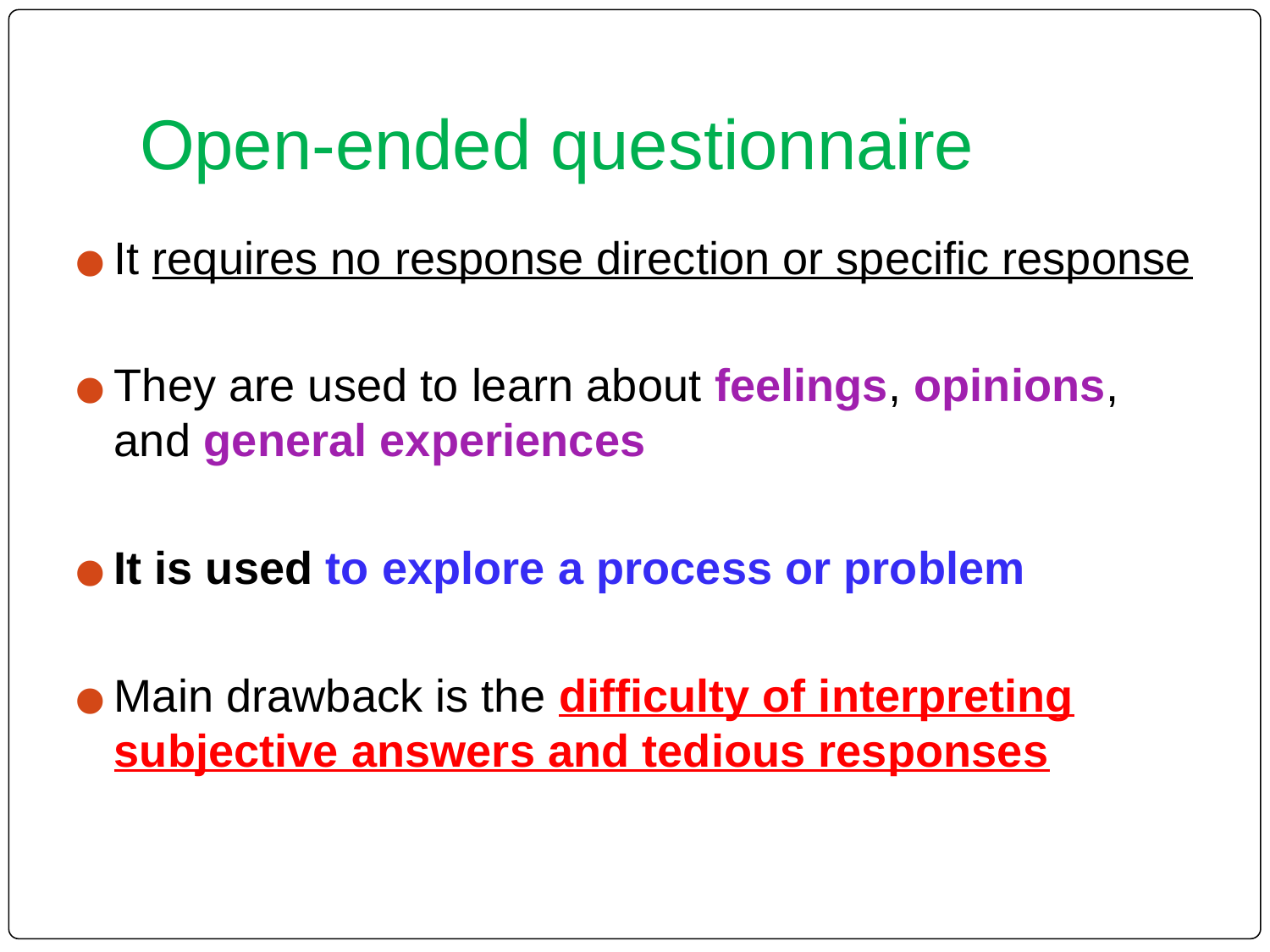

# Open-ended questionnaire
It requires no response direction or specific response

They are used to learn about feelings, opinions, and general experiences

It is used to explore a process or problem

Main drawback is the difficulty of interpreting subjective answers and tedious responses